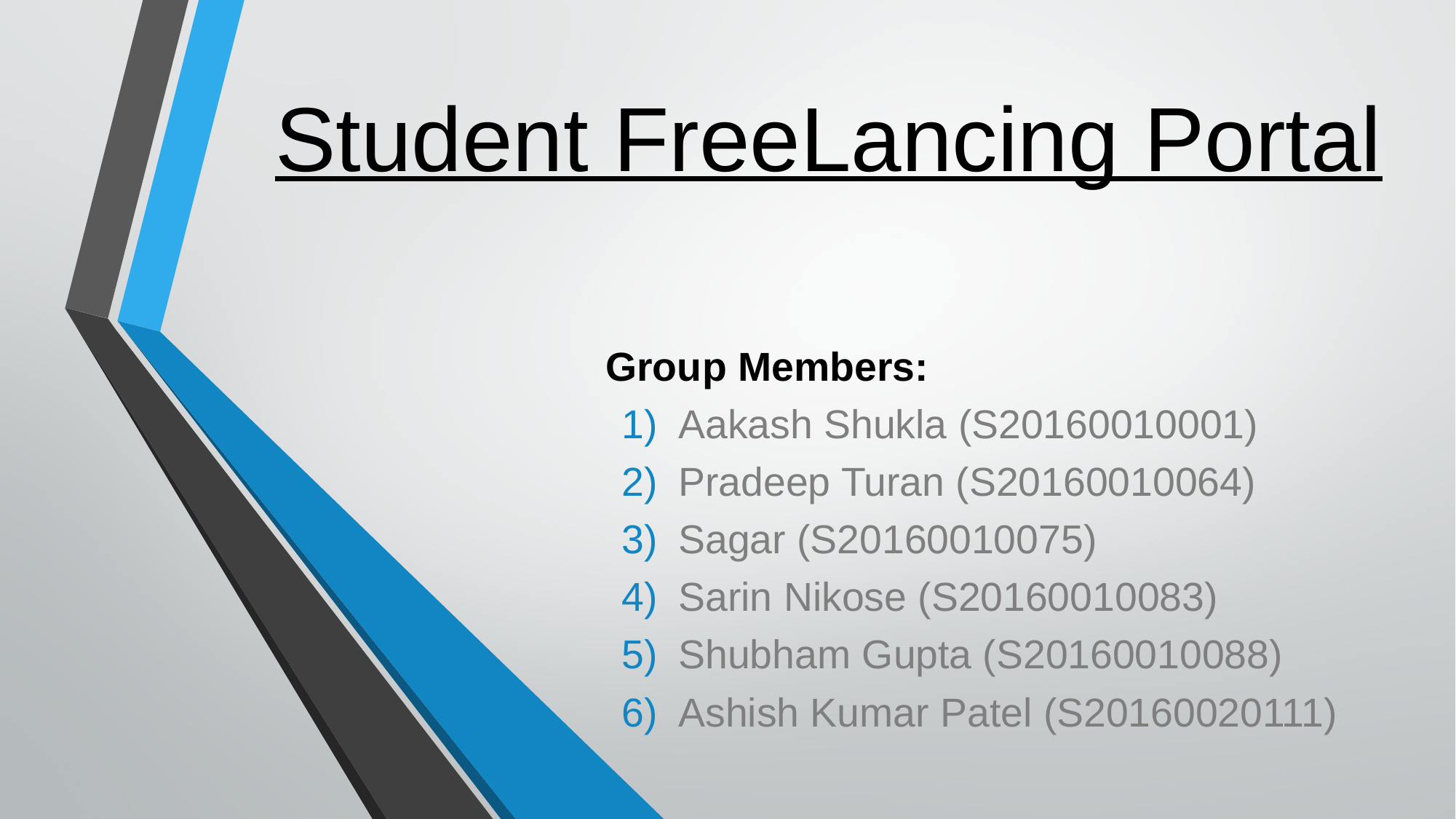

# Student FreeLancing Portal
Group Members:
Aakash Shukla (S20160010001)
Pradeep Turan (S20160010064)
Sagar (S20160010075)
Sarin Nikose (S20160010083)
Shubham Gupta (S20160010088)
Ashish Kumar Patel (S20160020111)